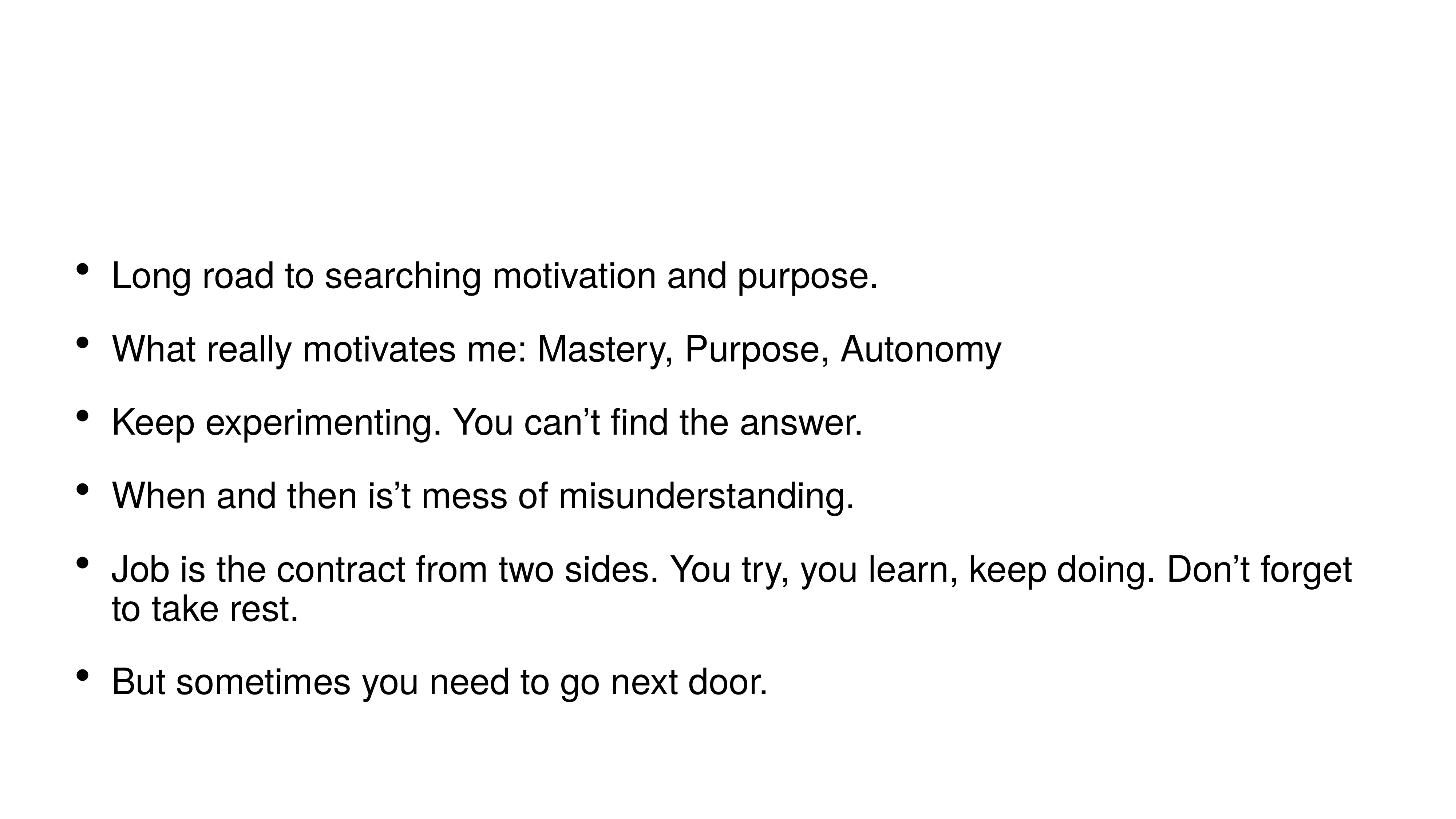

#

Long road to searching motivation and purpose.
What really motivates me: Mastery, Purpose, Autonomy
Keep experimenting. You can’t find the answer.
When and then is’t mess of misunderstanding.
Job is the contract from two sides. You try, you learn, keep doing. Don’t forget to take rest.
But sometimes you need to go next door.